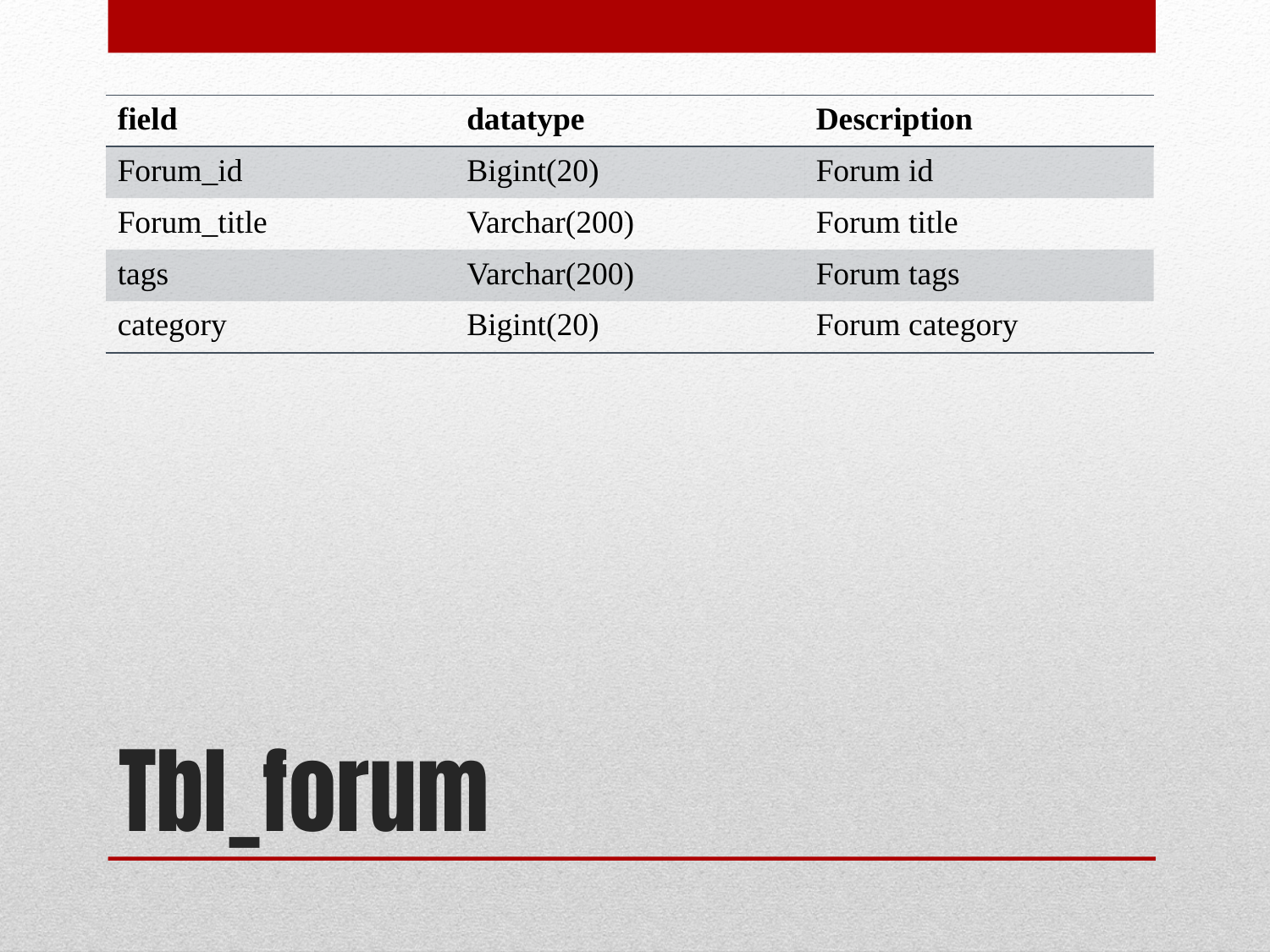

| field | datatype | Description |
| --- | --- | --- |
| Forum\_id | Bigint(20) | Forum id |
| Forum\_title | Varchar(200) | Forum title |
| tags | Varchar(200) | Forum tags |
| category | Bigint(20) | Forum category |
# Tbl_forum